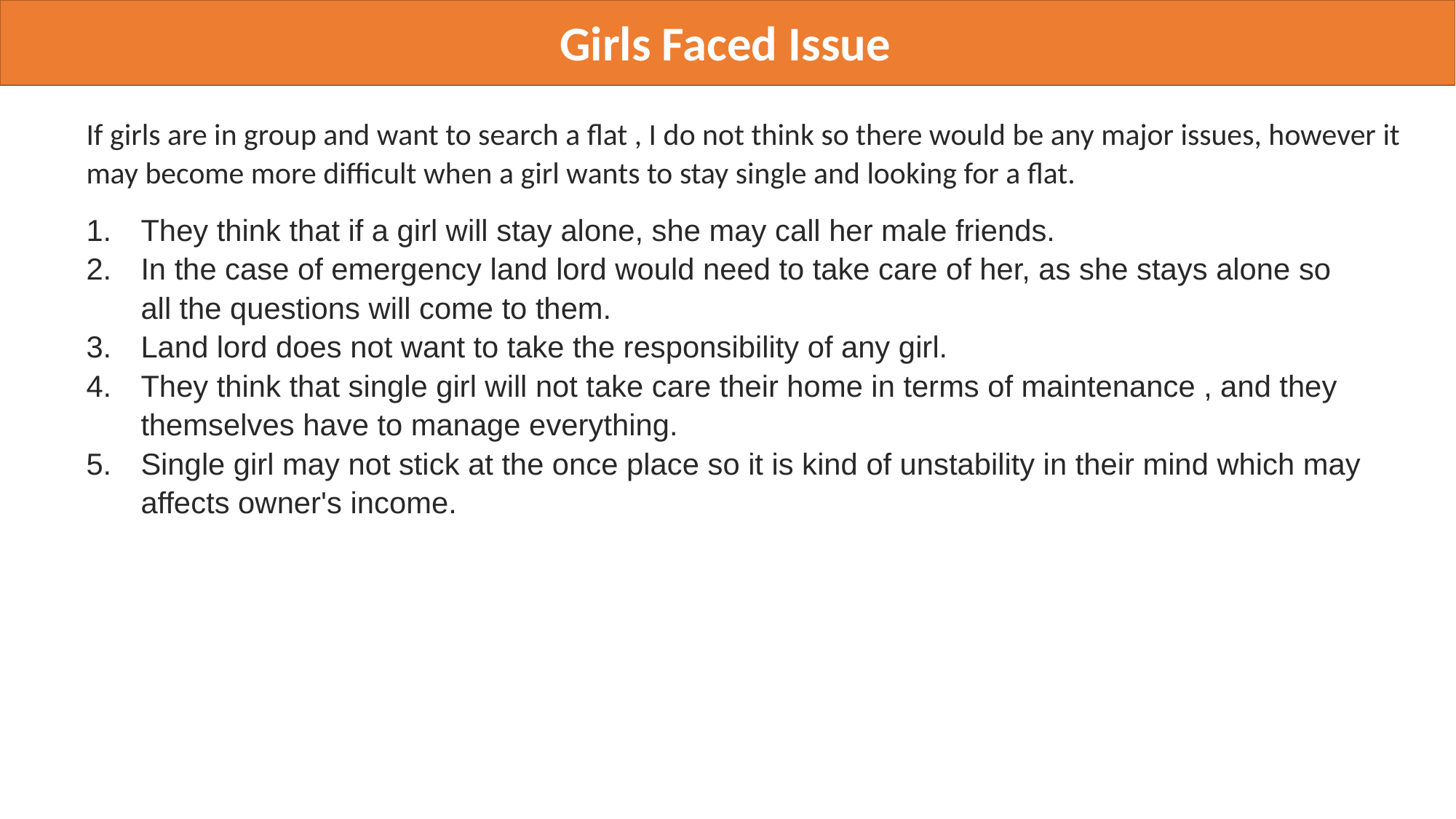

Girls Faced Issue
If girls are in group and want to search a flat , I do not think so there would be any major issues, however it may become more difficult when a girl wants to stay single and looking for a flat.
They think that if a girl will stay alone, she may call her male friends.
In the case of emergency land lord would need to take care of her, as she stays alone so all the questions will come to them.
Land lord does not want to take the responsibility of any girl.
They think that single girl will not take care their home in terms of maintenance , and they themselves have to manage everything.
Single girl may not stick at the once place so it is kind of unstability in their mind which may affects owner's income.